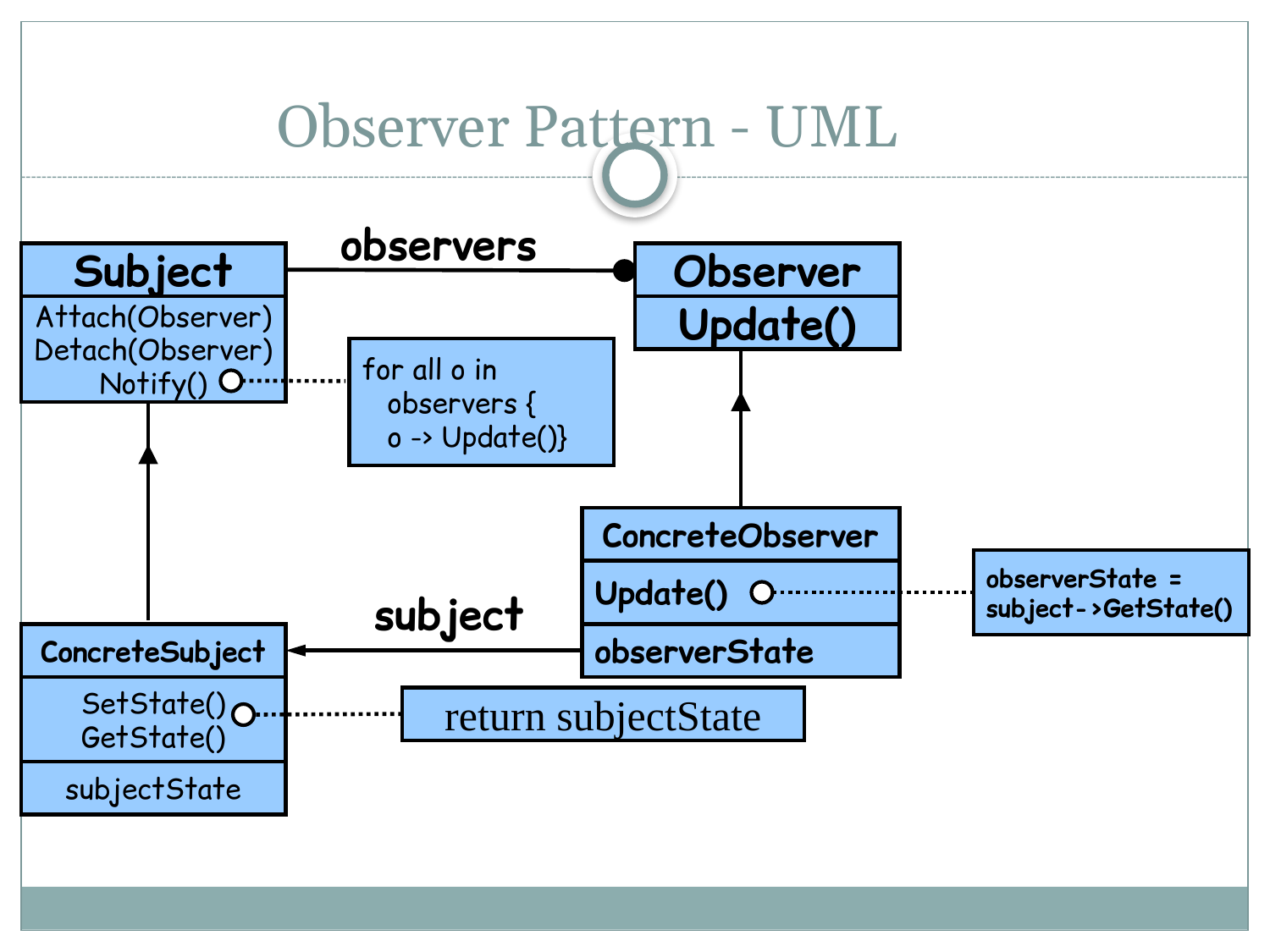

# Observer Pattern - UML
observers
Subject
Observer

Attach(Observer)
Detach(Observer)
Notify()
Update()

for all o in
   observers {
   o -> Update()}

ConcreteObserver
observerState =
subject->GetState()
Update()
subject

ConcreteSubject
observerState
SetState()
GetState()
return subjectState

subjectState